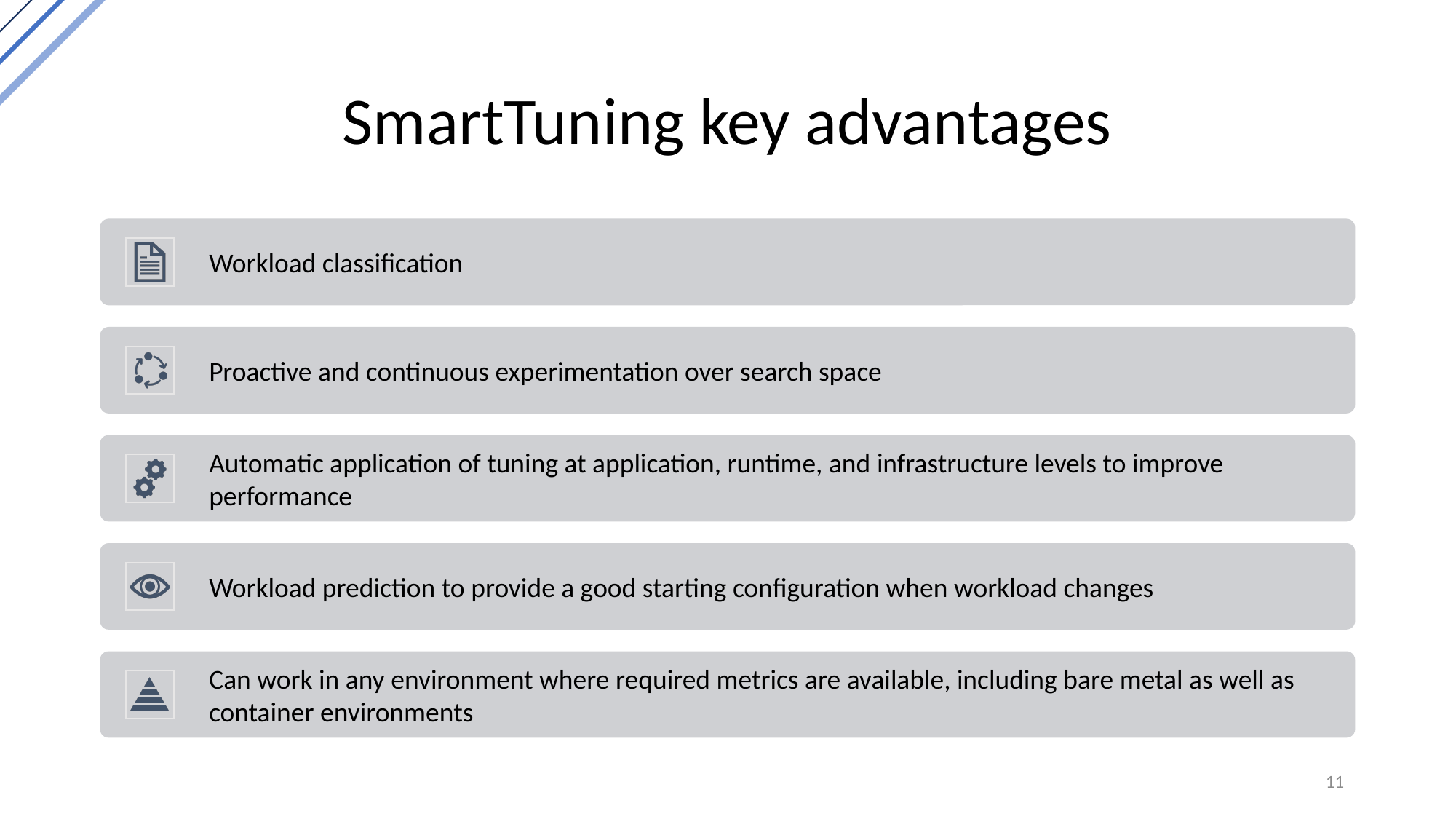

# SmartTuning key advantages
Workload classification
Proactive and continuous experimentation over search space
Automatic application of tuning at application, runtime, and infrastructure levels to improve performance
Workload prediction to provide a good starting configuration when workload changes
Can work in any environment where required metrics are available, including bare metal as well as container environments
11